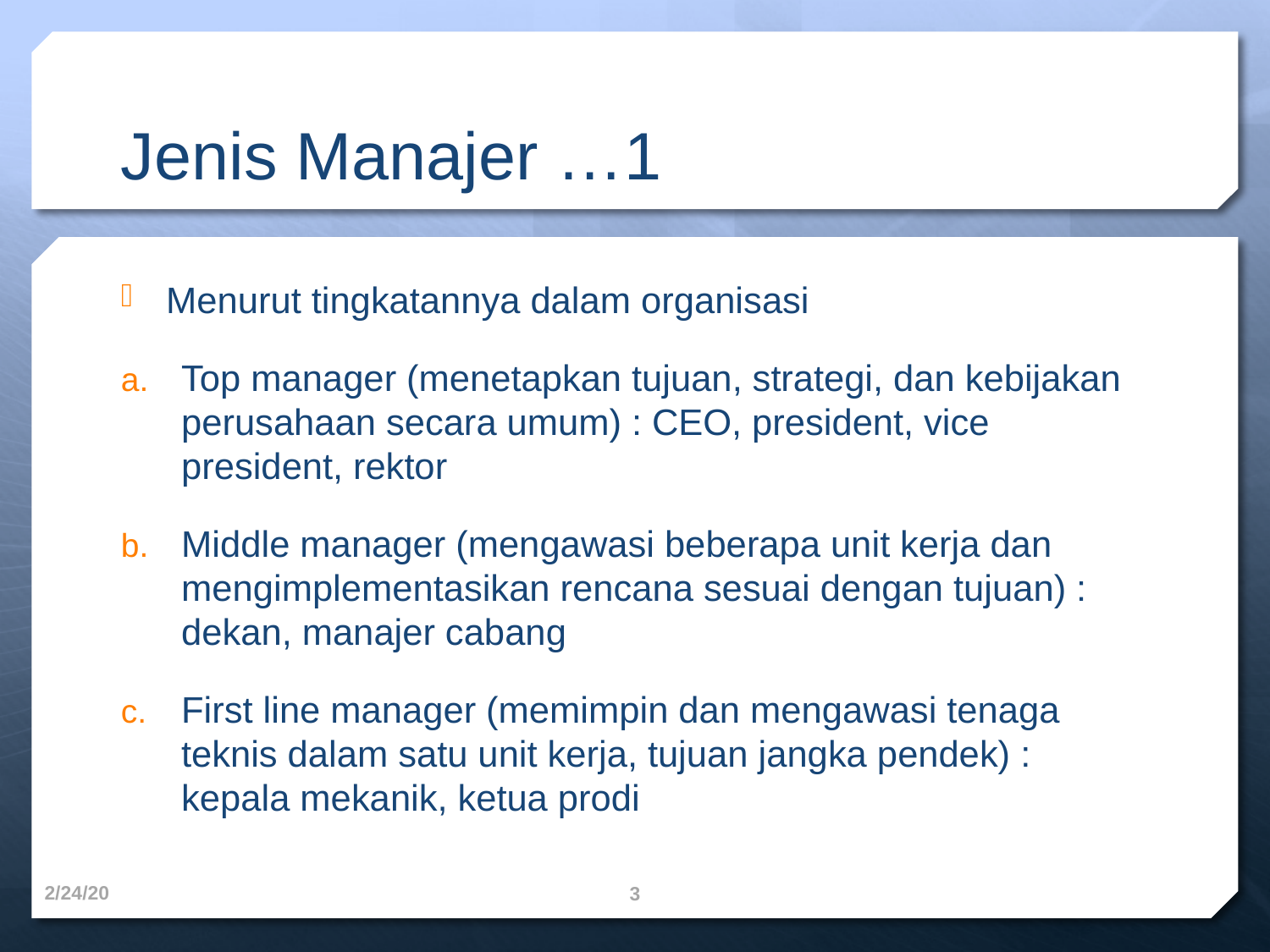

# Jenis Manajer …1
Menurut tingkatannya dalam organisasi
Top manager (menetapkan tujuan, strategi, dan kebijakan perusahaan secara umum) : CEO, president, vice president, rektor
Middle manager (mengawasi beberapa unit kerja dan mengimplementasikan rencana sesuai dengan tujuan) : dekan, manajer cabang
First line manager (memimpin dan mengawasi tenaga teknis dalam satu unit kerja, tujuan jangka pendek) : kepala mekanik, ketua prodi
2/24/20
3